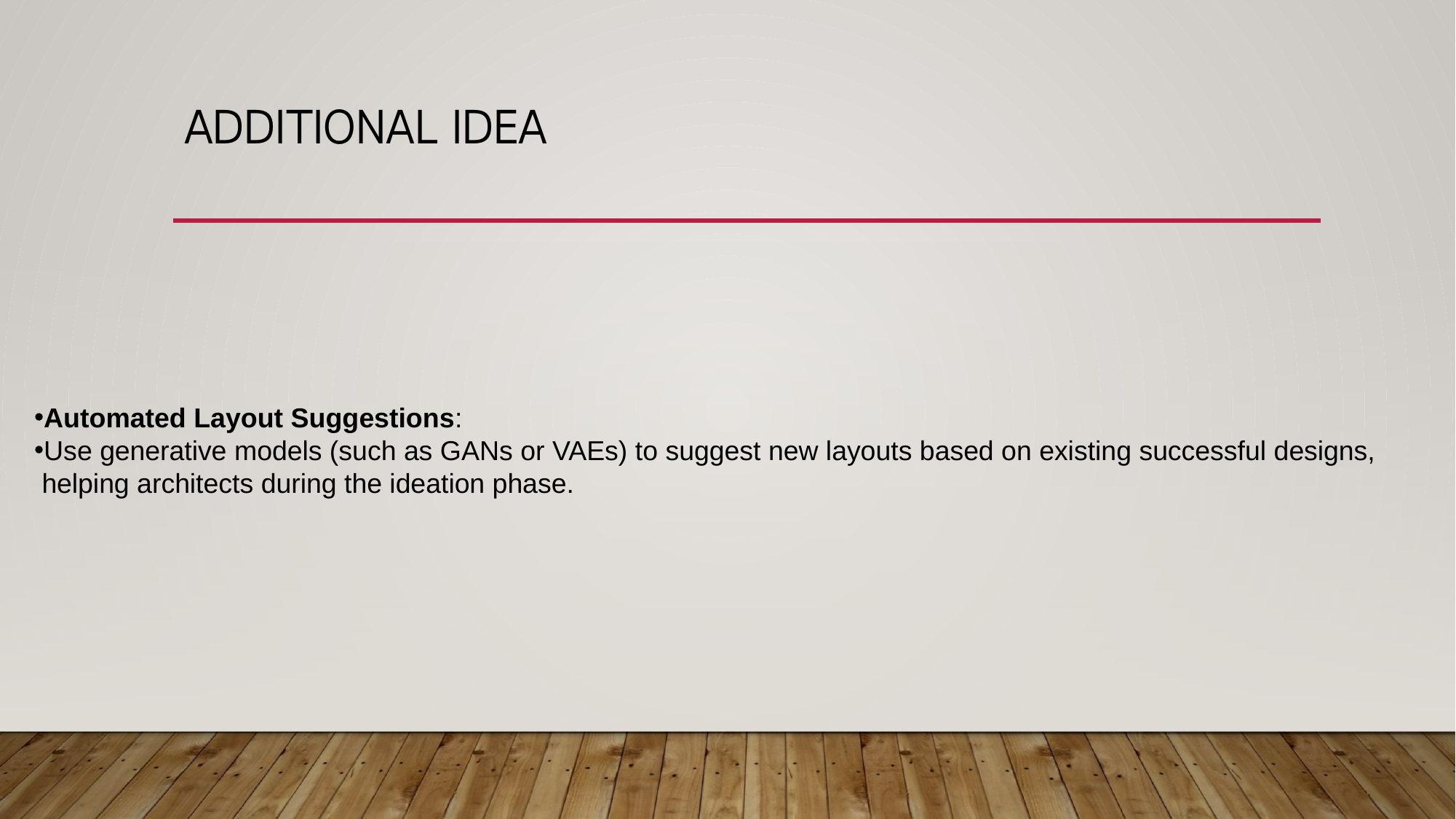

# Additional IDEA

Automated Layout Suggestions:
Use generative models (such as GANs or VAEs) to suggest new layouts based on existing successful designs,
 helping architects during the ideation phase.